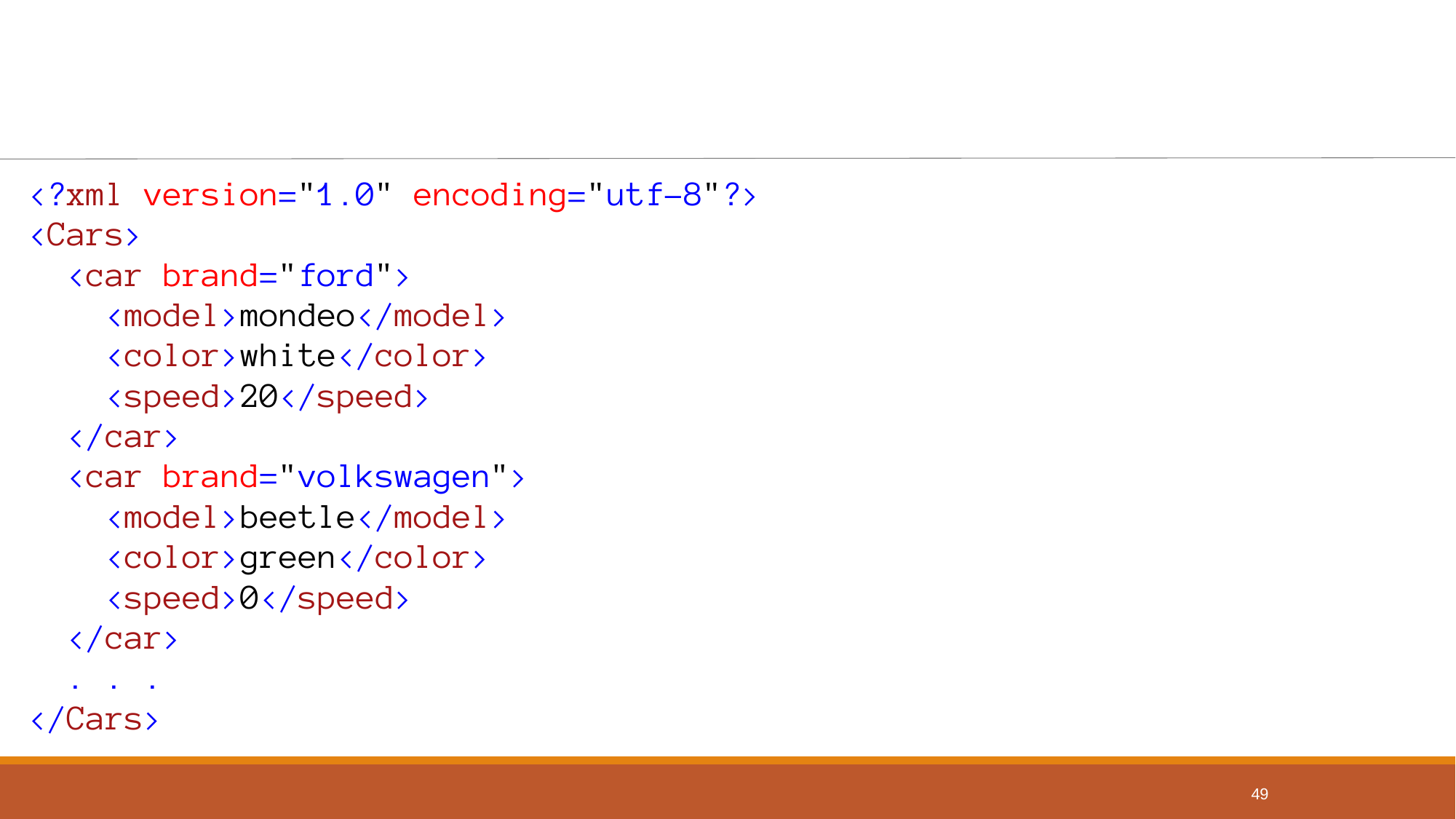

#
<?xml version="1.0" encoding="utf-8"?>
<Cars>
  <car brand="ford">
    <model>mondeo</model>
    <color>white</color>
    <speed>20</speed>
  </car>
  <car brand="volkswagen">
    <model>beetle</model>
    <color>green</color>
    <speed>0</speed>
  </car>
  . . .
</Cars>
49